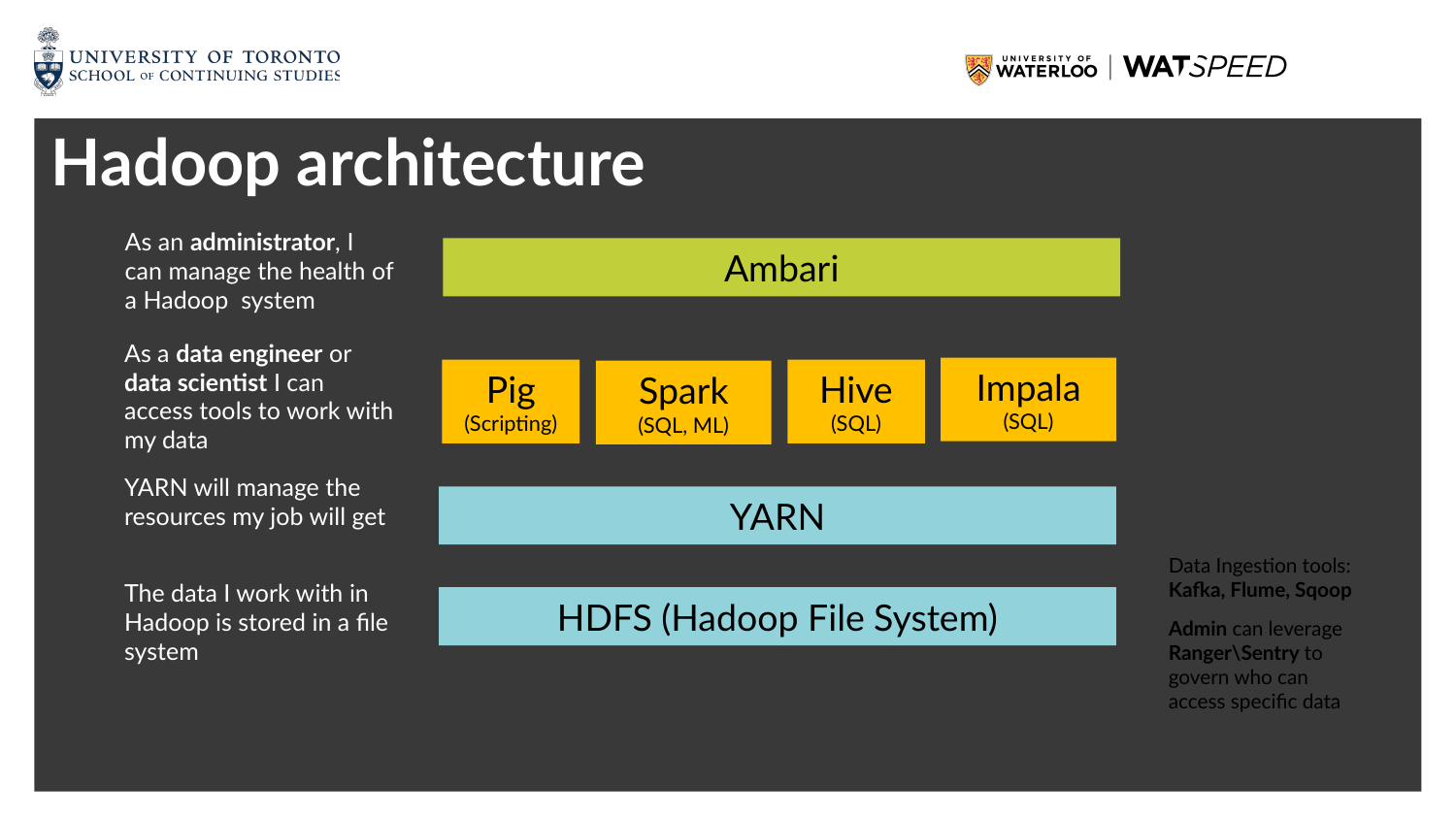

# Hadoop architecture
As an administrator, I can manage the health of a Hadoop  system
Ambari
As a data engineer or data scientist I can access tools to work with my data
Impala
(SQL)
Hive
(SQL)
Pig
(Scripting)
Spark
(SQL, ML)
YARN will manage the resources my job will get
YARN
Data Ingestion tools:
Kafka, Flume, Sqoop
The data I work with in Hadoop is stored in a file system
HDFS (Hadoop File System)
Admin can leverage Ranger\Sentry to govern who can access specific data